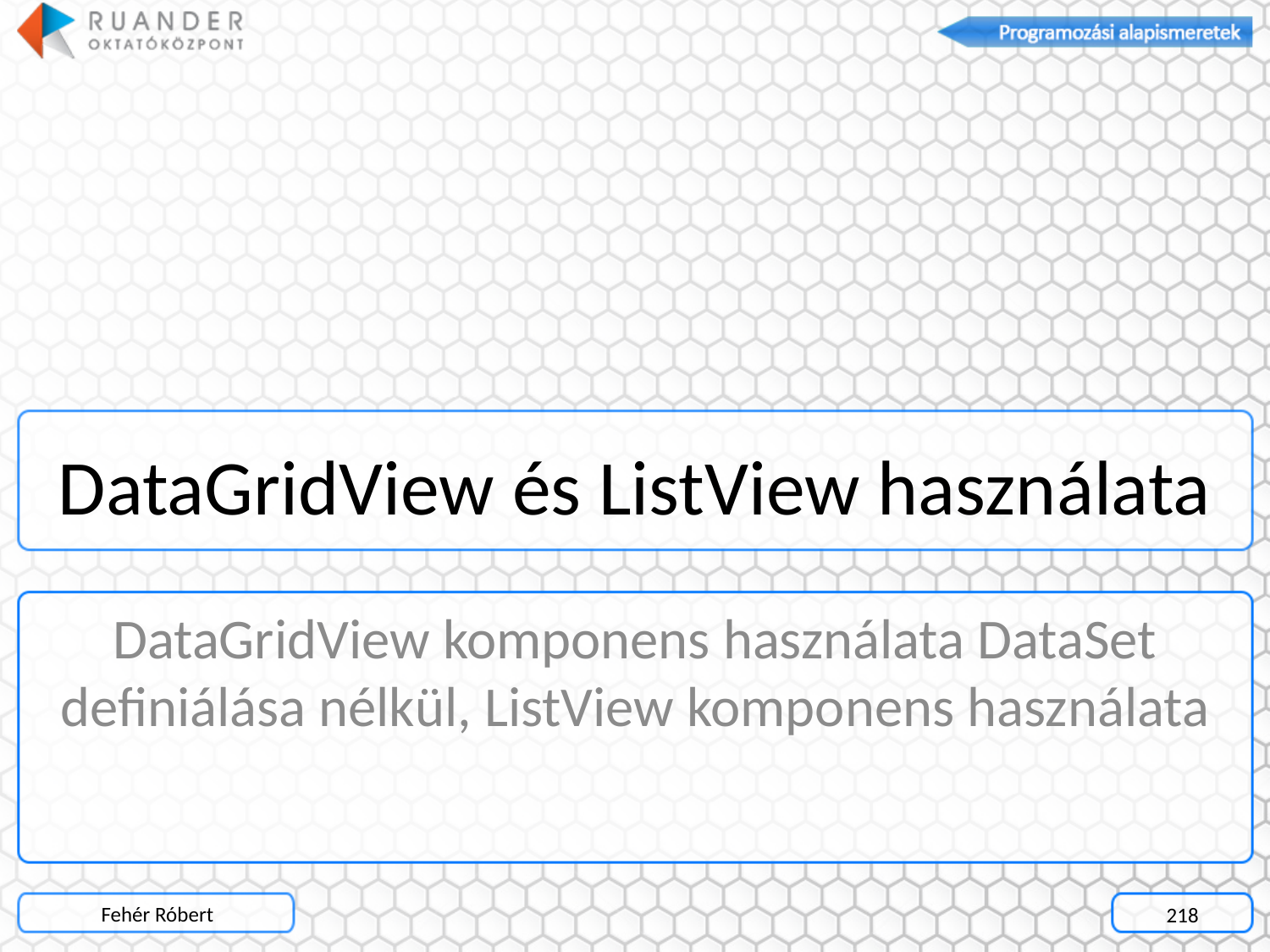

# DataGridView és ListView használata
DataGridView komponens használata DataSet definiálása nélkül, ListView komponens használata
Fehér Róbert
218